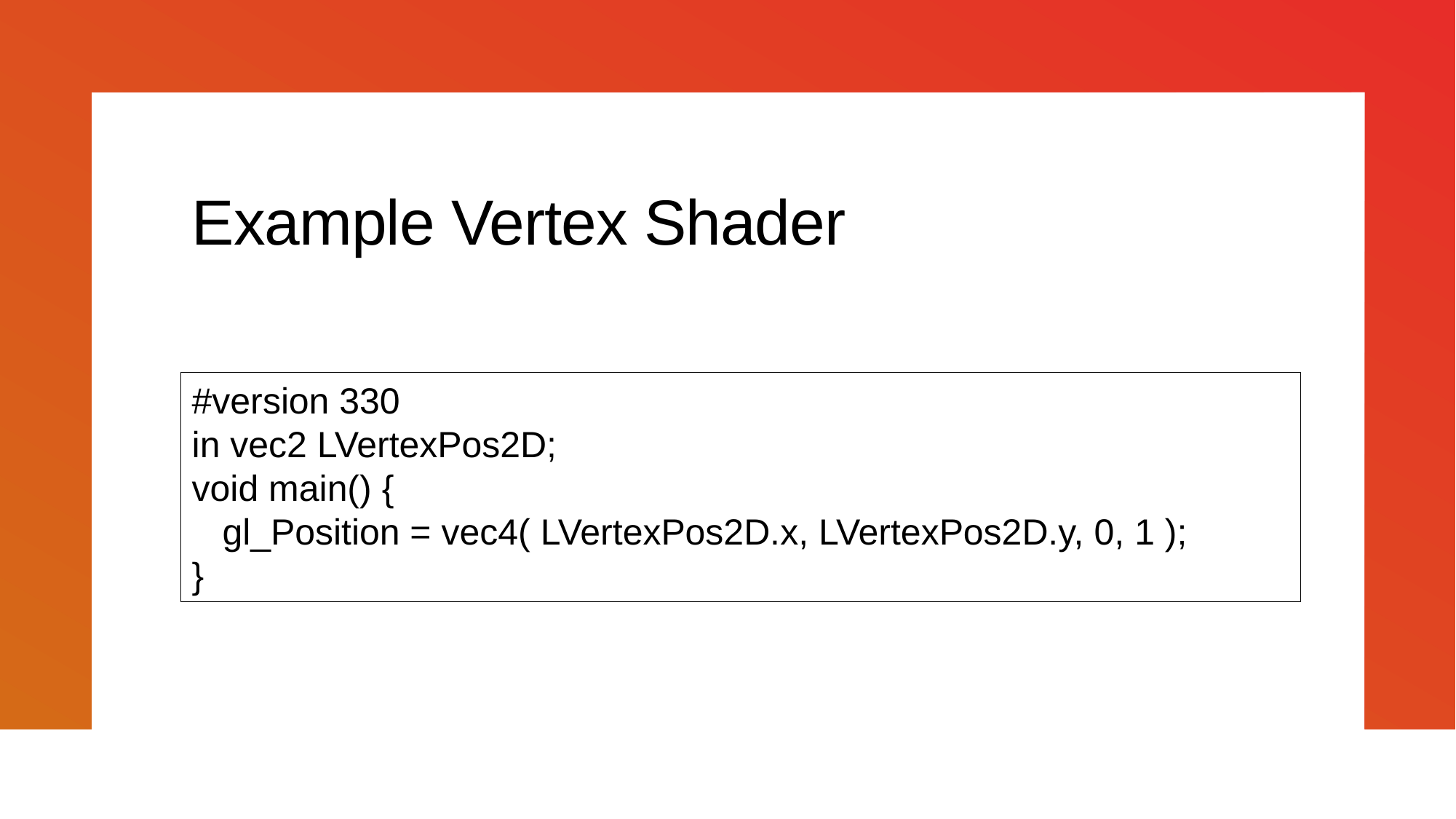

# Example Vertex Shader
#version 330
in vec2 LVertexPos2D;
void main() {
   gl_Position = vec4( LVertexPos2D.x, LVertexPos2D.y, 0, 1 );
}